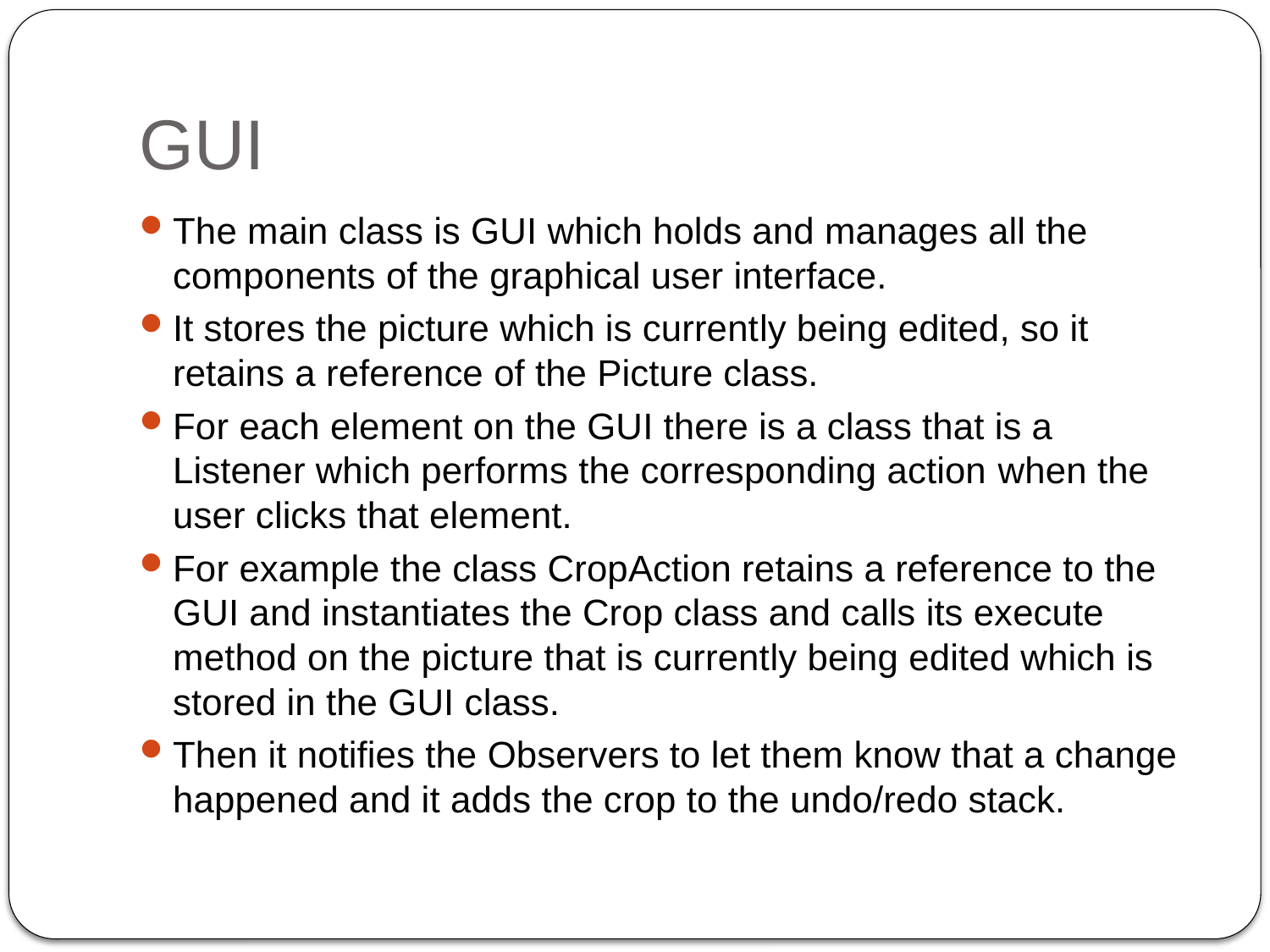

# GUI
The main class is GUI which holds and manages all the components of the graphical user interface.
It stores the picture which is currently being edited, so it retains a reference of the Picture class.
For each element on the GUI there is a class that is a Listener which performs the corresponding action when the user clicks that element.
For example the class CropAction retains a reference to the GUI and instantiates the Crop class and calls its execute method on the picture that is currently being edited which is stored in the GUI class.
Then it notifies the Observers to let them know that a change happened and it adds the crop to the undo/redo stack.